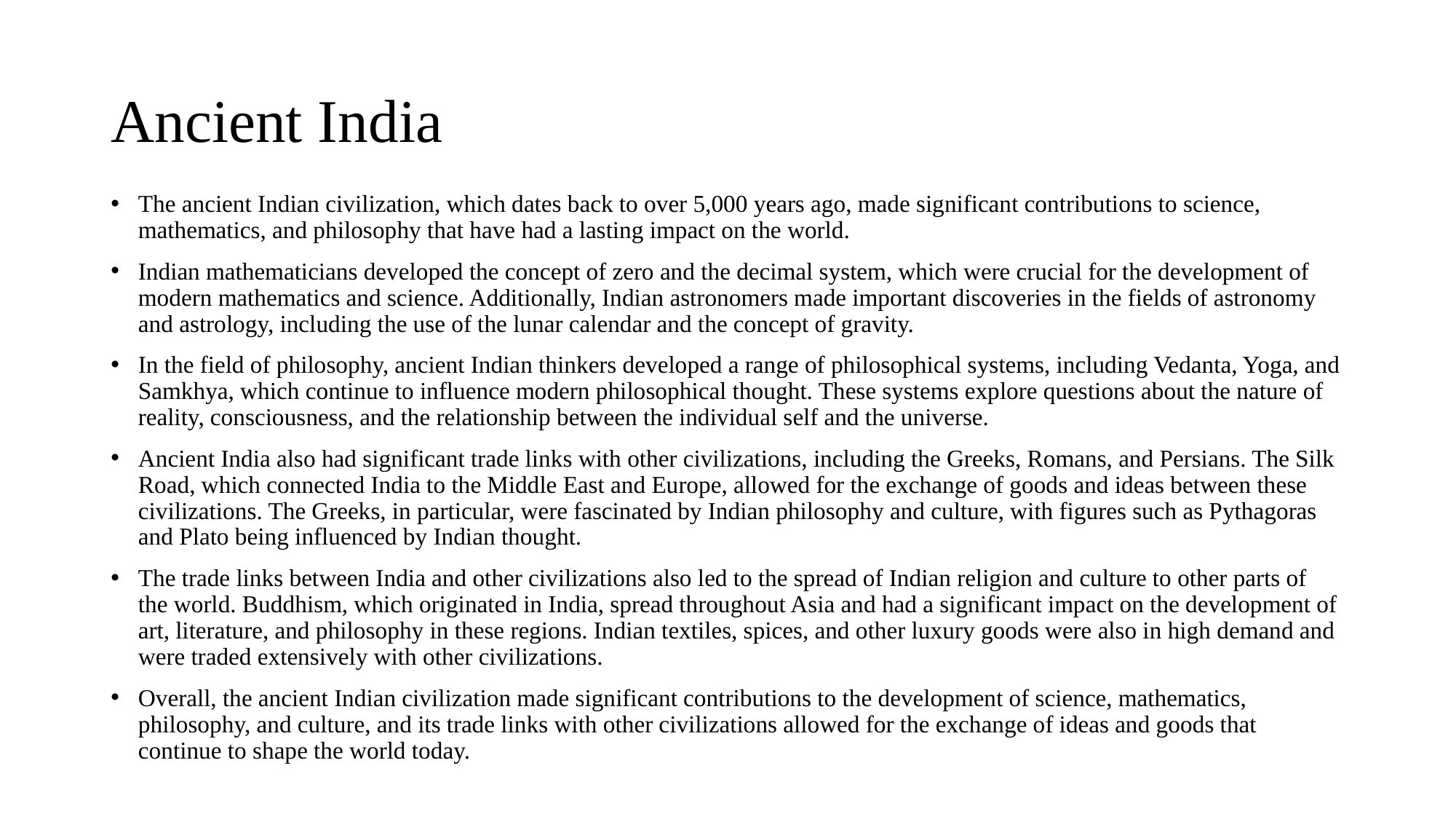

# Ancient India
The ancient Indian civilization, which dates back to over 5,000 years ago, made significant contributions to science, mathematics, and philosophy that have had a lasting impact on the world.
Indian mathematicians developed the concept of zero and the decimal system, which were crucial for the development of modern mathematics and science. Additionally, Indian astronomers made important discoveries in the fields of astronomy and astrology, including the use of the lunar calendar and the concept of gravity.
In the field of philosophy, ancient Indian thinkers developed a range of philosophical systems, including Vedanta, Yoga, and Samkhya, which continue to influence modern philosophical thought. These systems explore questions about the nature of reality, consciousness, and the relationship between the individual self and the universe.
Ancient India also had significant trade links with other civilizations, including the Greeks, Romans, and Persians. The Silk Road, which connected India to the Middle East and Europe, allowed for the exchange of goods and ideas between these civilizations. The Greeks, in particular, were fascinated by Indian philosophy and culture, with figures such as Pythagoras and Plato being influenced by Indian thought.
The trade links between India and other civilizations also led to the spread of Indian religion and culture to other parts of the world. Buddhism, which originated in India, spread throughout Asia and had a significant impact on the development of art, literature, and philosophy in these regions. Indian textiles, spices, and other luxury goods were also in high demand and were traded extensively with other civilizations.
Overall, the ancient Indian civilization made significant contributions to the development of science, mathematics, philosophy, and culture, and its trade links with other civilizations allowed for the exchange of ideas and goods that continue to shape the world today.